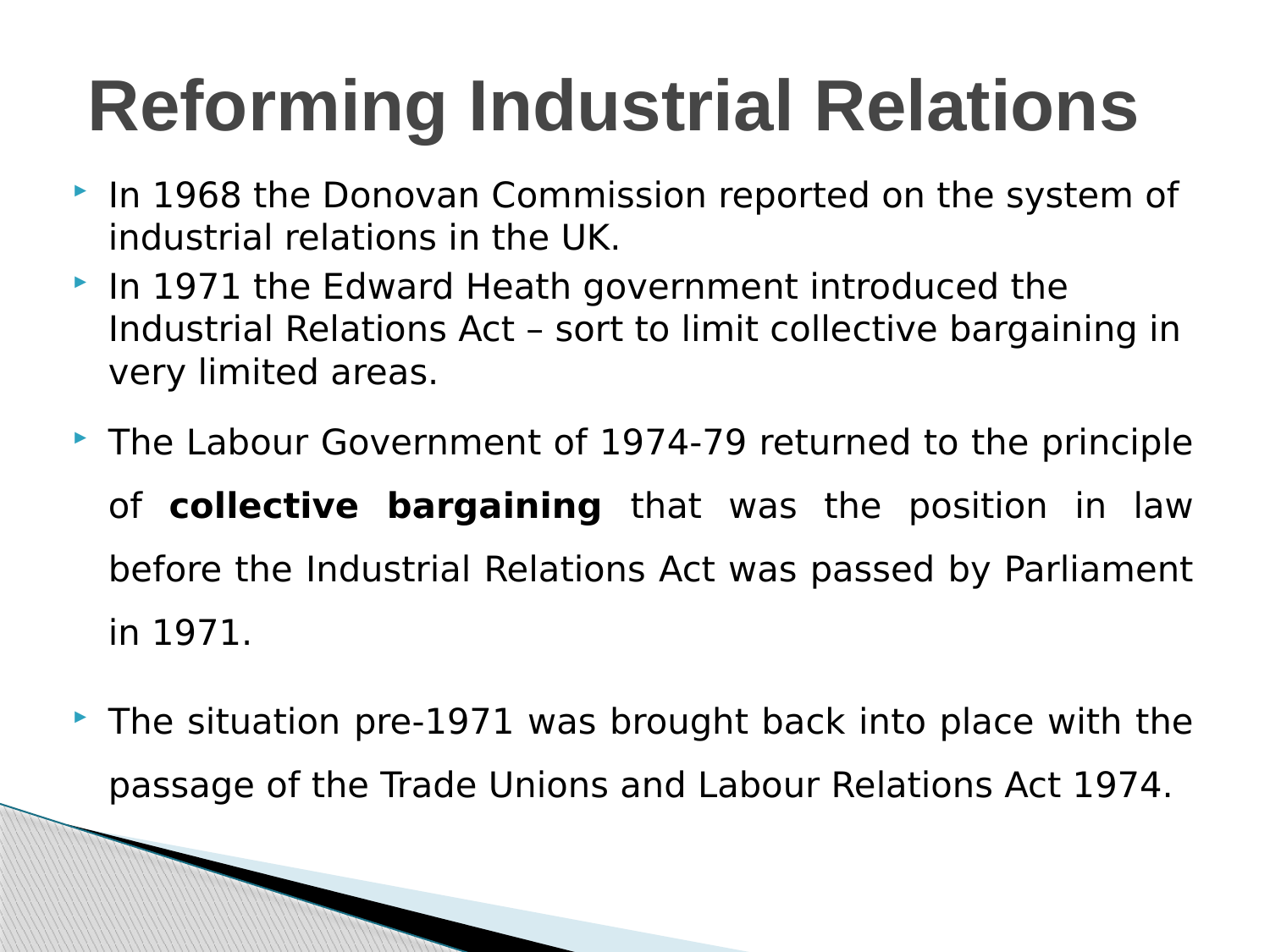

# Reforming Industrial Relations
In 1968 the Donovan Commission reported on the system of industrial relations in the UK.
In 1971 the Edward Heath government introduced the Industrial Relations Act – sort to limit collective bargaining in very limited areas.
The Labour Government of 1974-79 returned to the principle of collective bargaining that was the position in law before the Industrial Relations Act was passed by Parliament in 1971.
The situation pre-1971 was brought back into place with the passage of the Trade Unions and Labour Relations Act 1974.